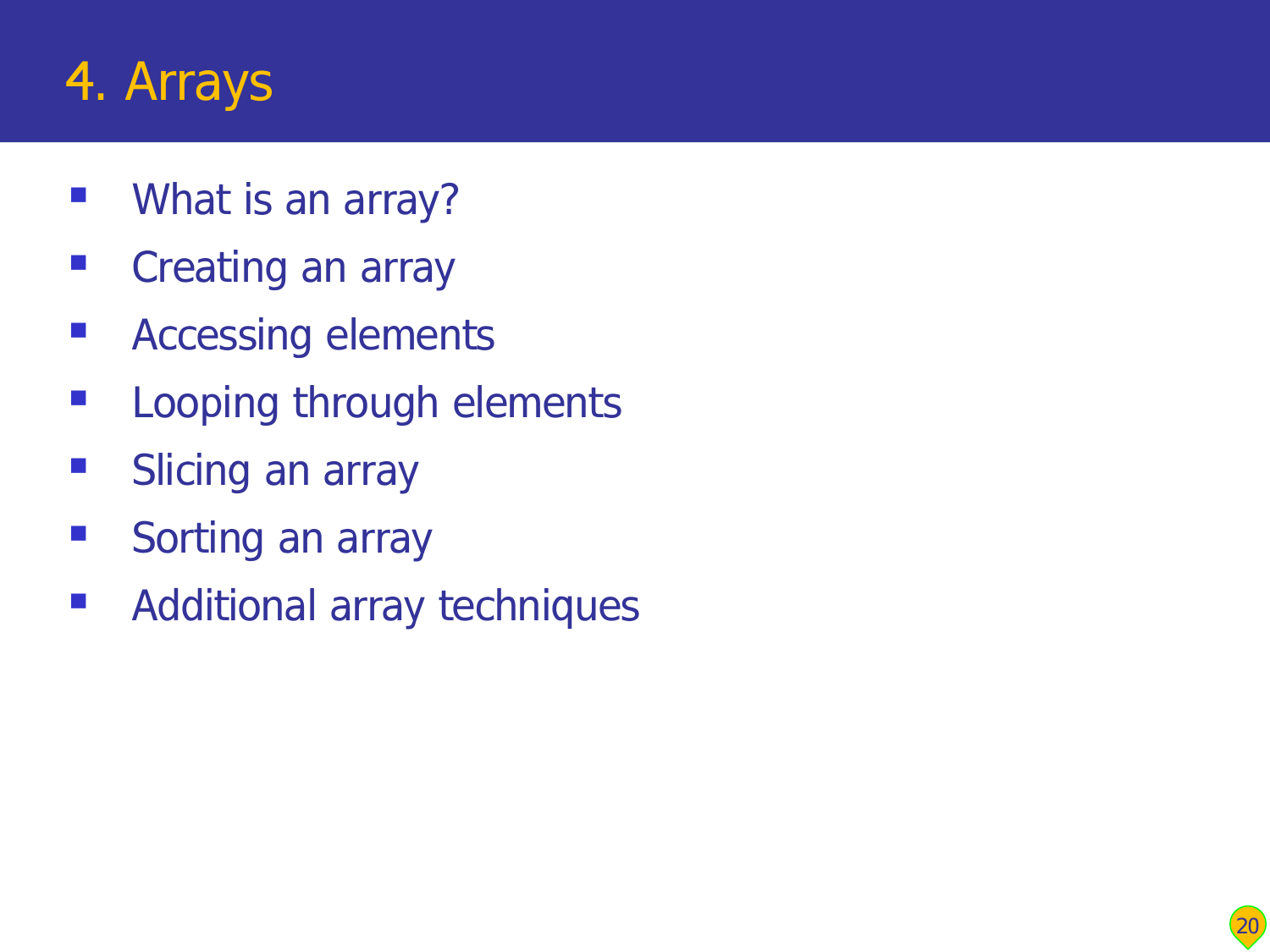

# 4. Arrays
What is an array?
Creating an array
Accessing elements
Looping through elements
Slicing an array
Sorting an array
Additional array techniques

20